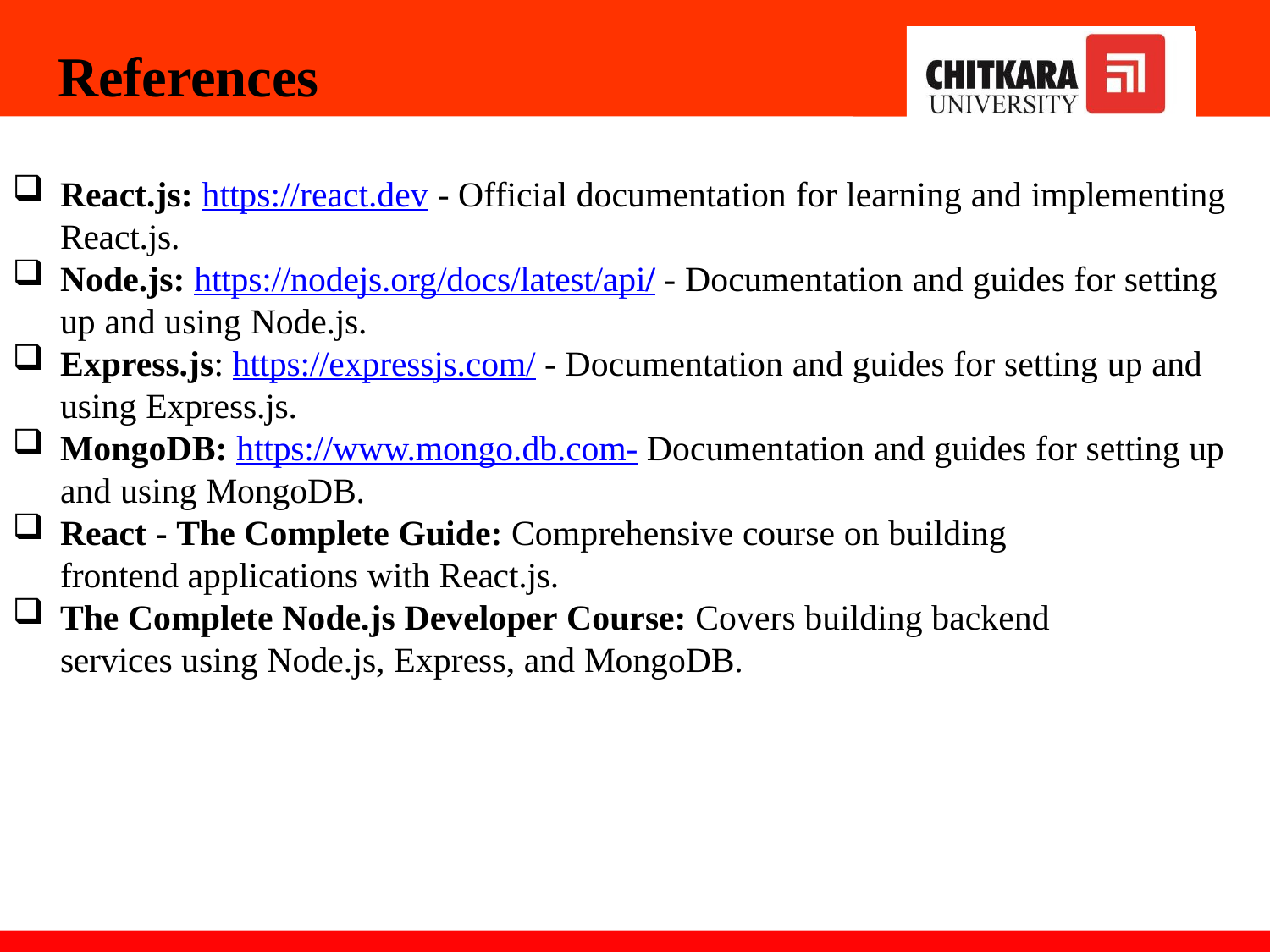

# References
React.js: https://react.dev - Official documentation for learning and implementing
React.js.
Node.js: https://nodejs.org/docs/latest/api/ - Documentation and guides for setting up and using Node.js.
Express.js: https://expressjs.com/ - Documentation and guides for setting up and
using Express.js.
MongoDB: https://www.mongo.db.com- Documentation and guides for setting up and using MongoDB.
React - The Complete Guide: Comprehensive course on building frontend applications with React.js.
The Complete Node.js Developer Course: Covers building backend services using Node.js, Express, and MongoDB.